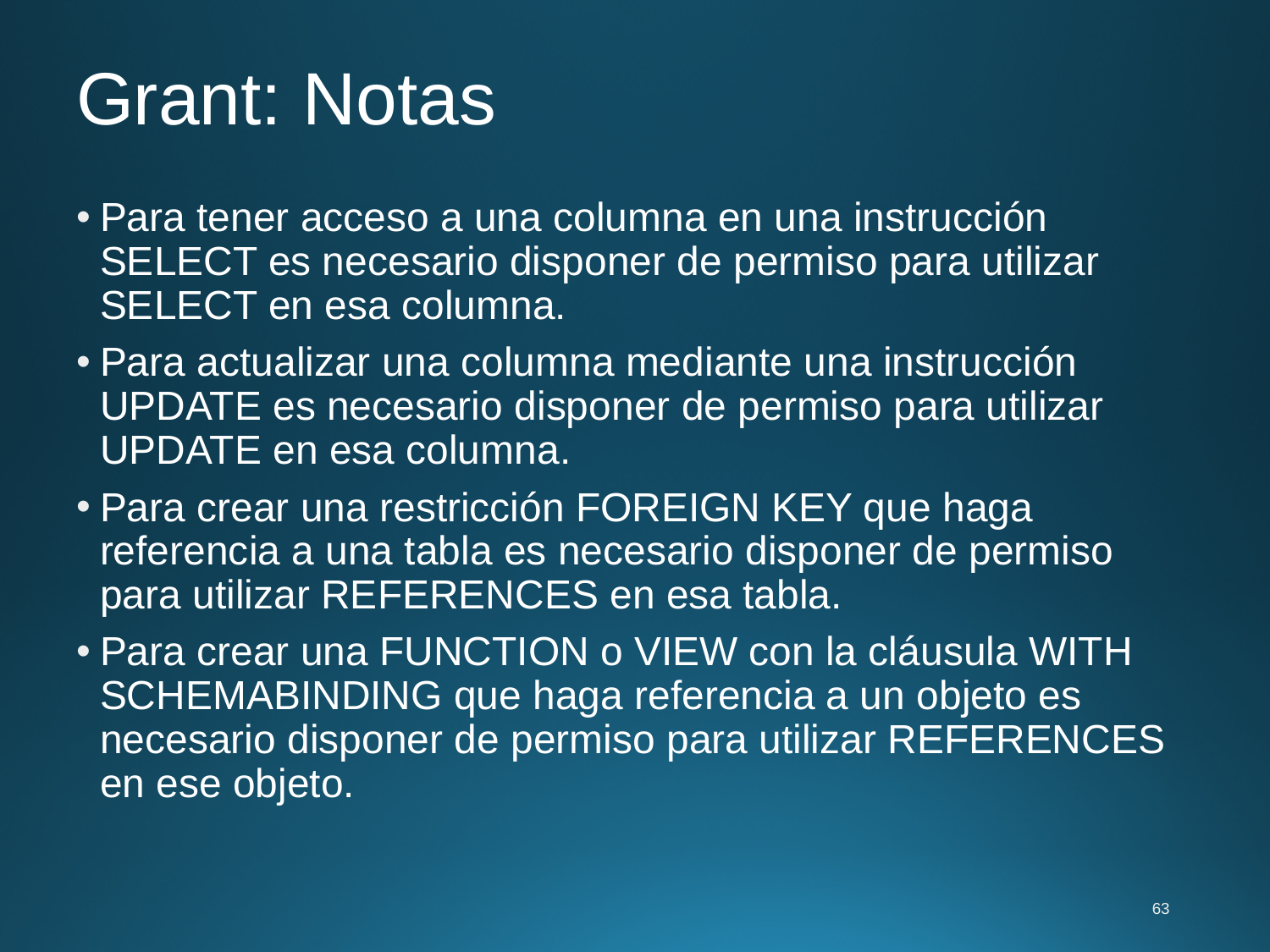

# Grant: Notas
Para tener acceso a una columna en una instrucción SELECT es necesario disponer de permiso para utilizar SELECT en esa columna.
Para actualizar una columna mediante una instrucción UPDATE es necesario disponer de permiso para utilizar UPDATE en esa columna.
Para crear una restricción FOREIGN KEY que haga referencia a una tabla es necesario disponer de permiso para utilizar REFERENCES en esa tabla.
Para crear una FUNCTION o VIEW con la cláusula WITH SCHEMABINDING que haga referencia a un objeto es necesario disponer de permiso para utilizar REFERENCES en ese objeto.
63